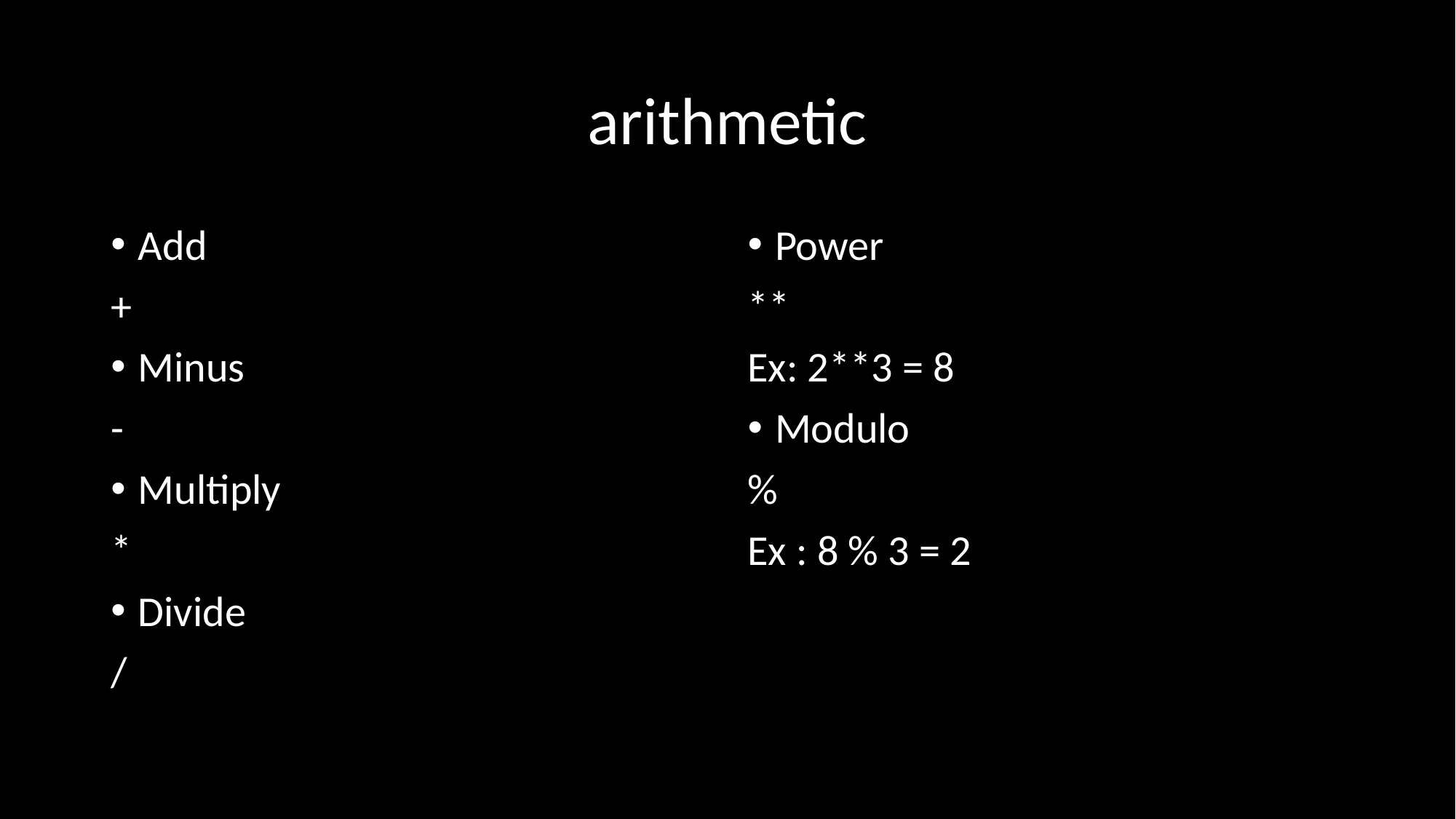

# arithmetic
Add
+
Minus
-
Multiply
*
Divide
/
Power
**
Ex: 2**3 = 8
Modulo
%
Ex : 8 % 3 = 2